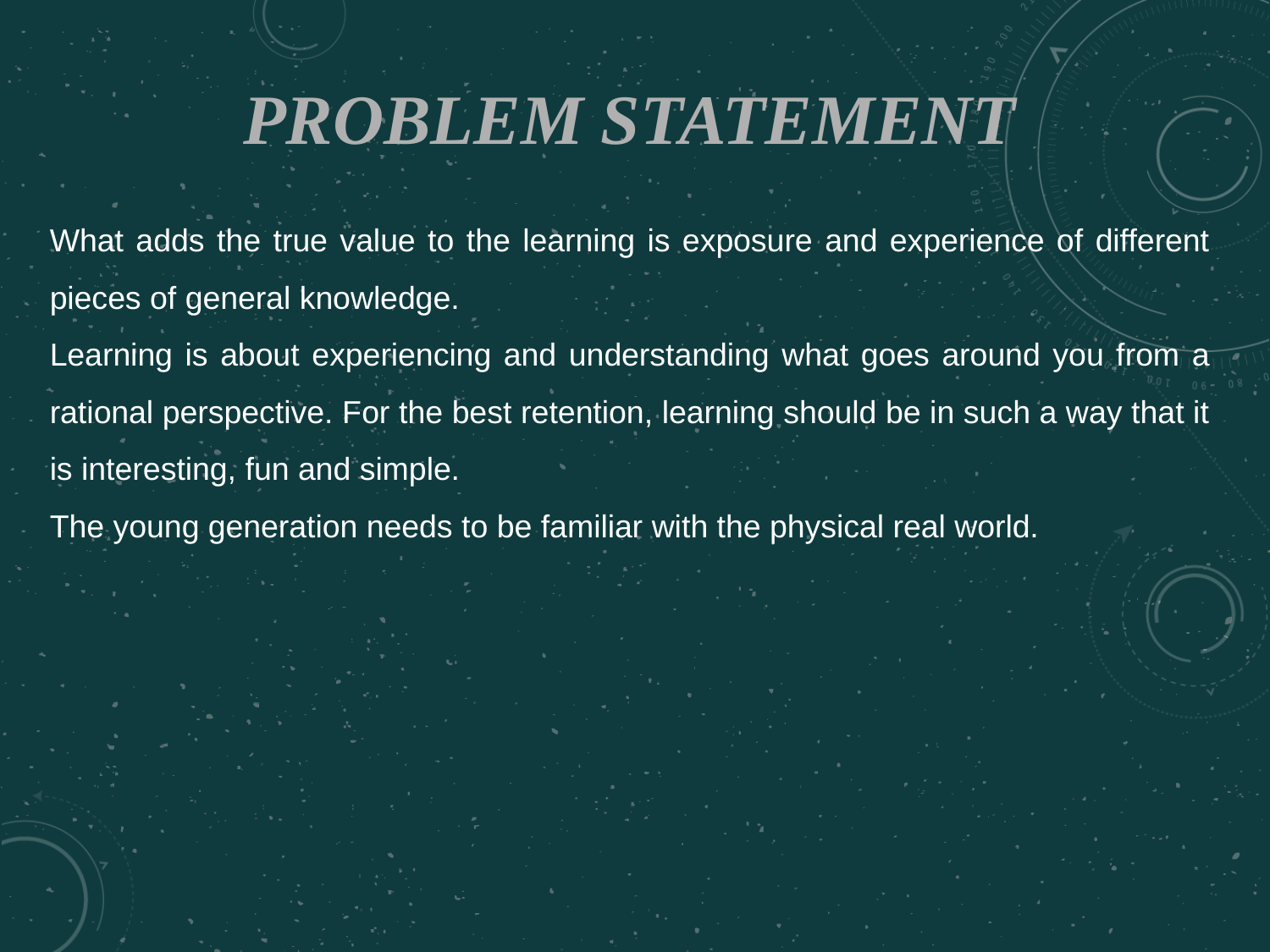

# PROBLEM STATEMENT
What adds the true value to the learning is exposure and experience of different pieces of general knowledge.
Learning is about experiencing and understanding what goes around you from a rational perspective. For the best retention, learning should be in such a way that it is interesting, fun and simple.
The young generation needs to be familiar with the physical real world.